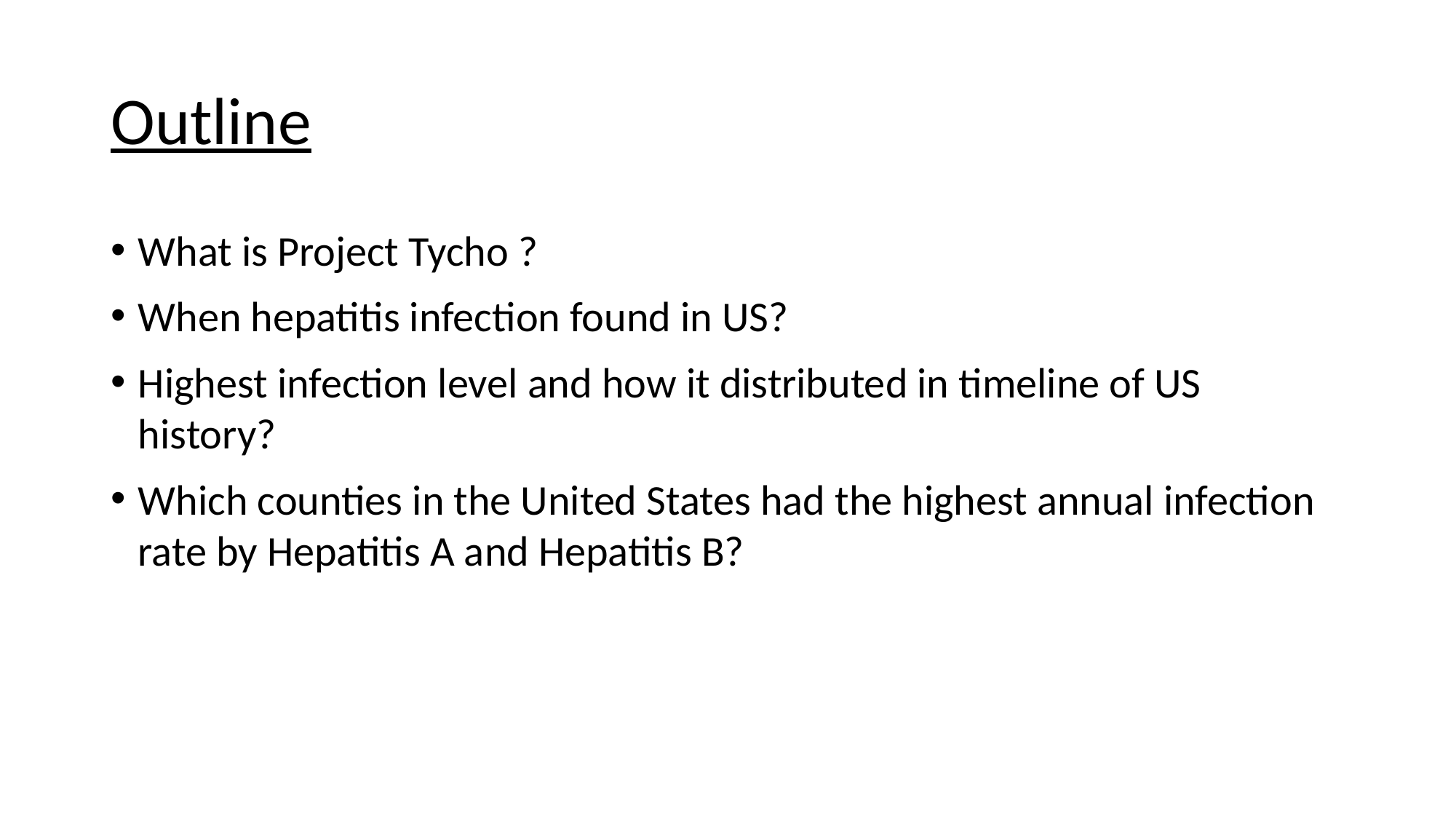

# Outline
What is Project Tycho ?
When hepatitis infection found in US?
Highest infection level and how it distributed in timeline of US history?
Which counties in the United States had the highest annual infection rate by Hepatitis A and Hepatitis B?